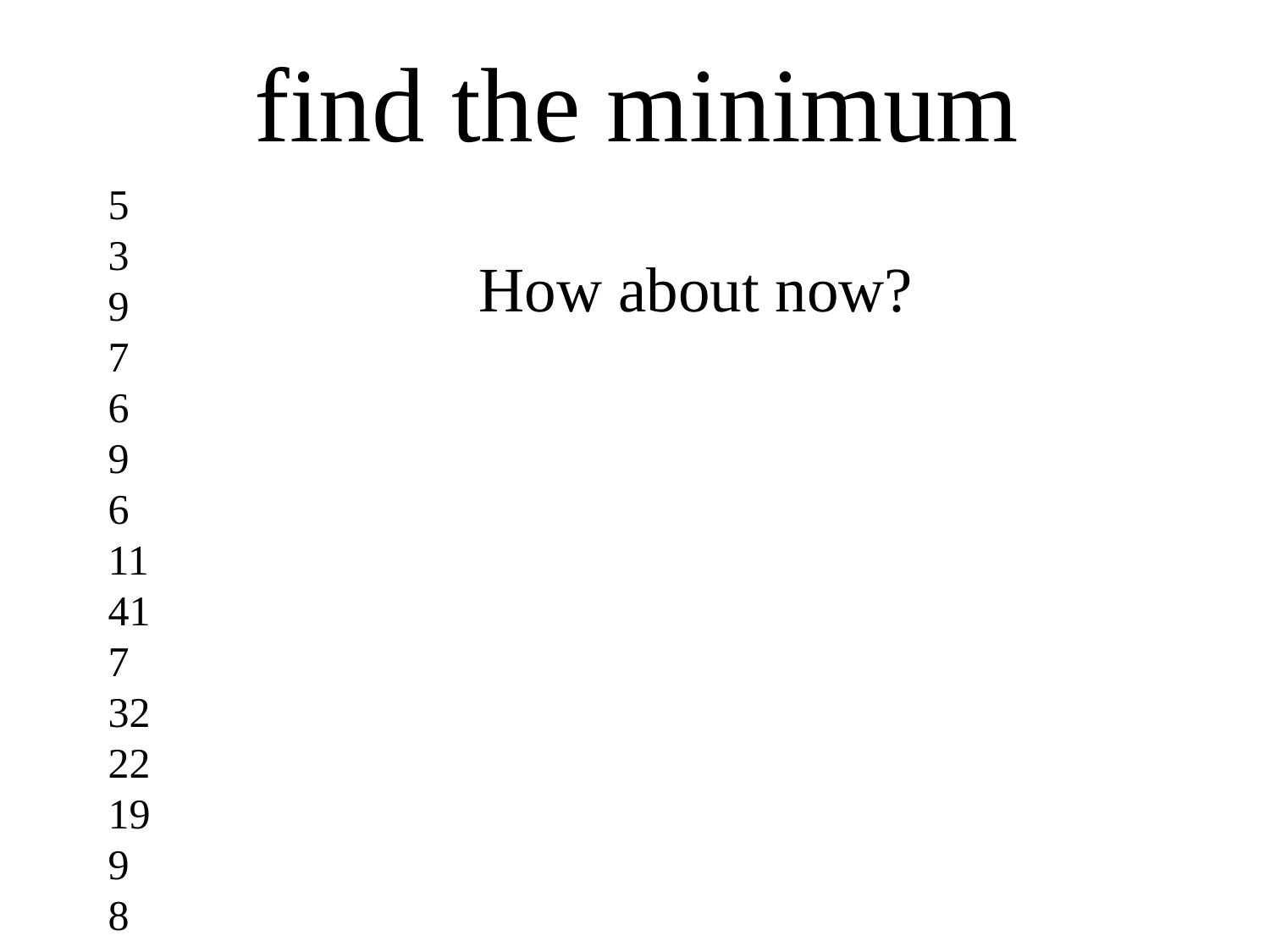

find the minimum
5
3
9
7
6
9
6
11
41
7
32
22
19
9
8

How about now?